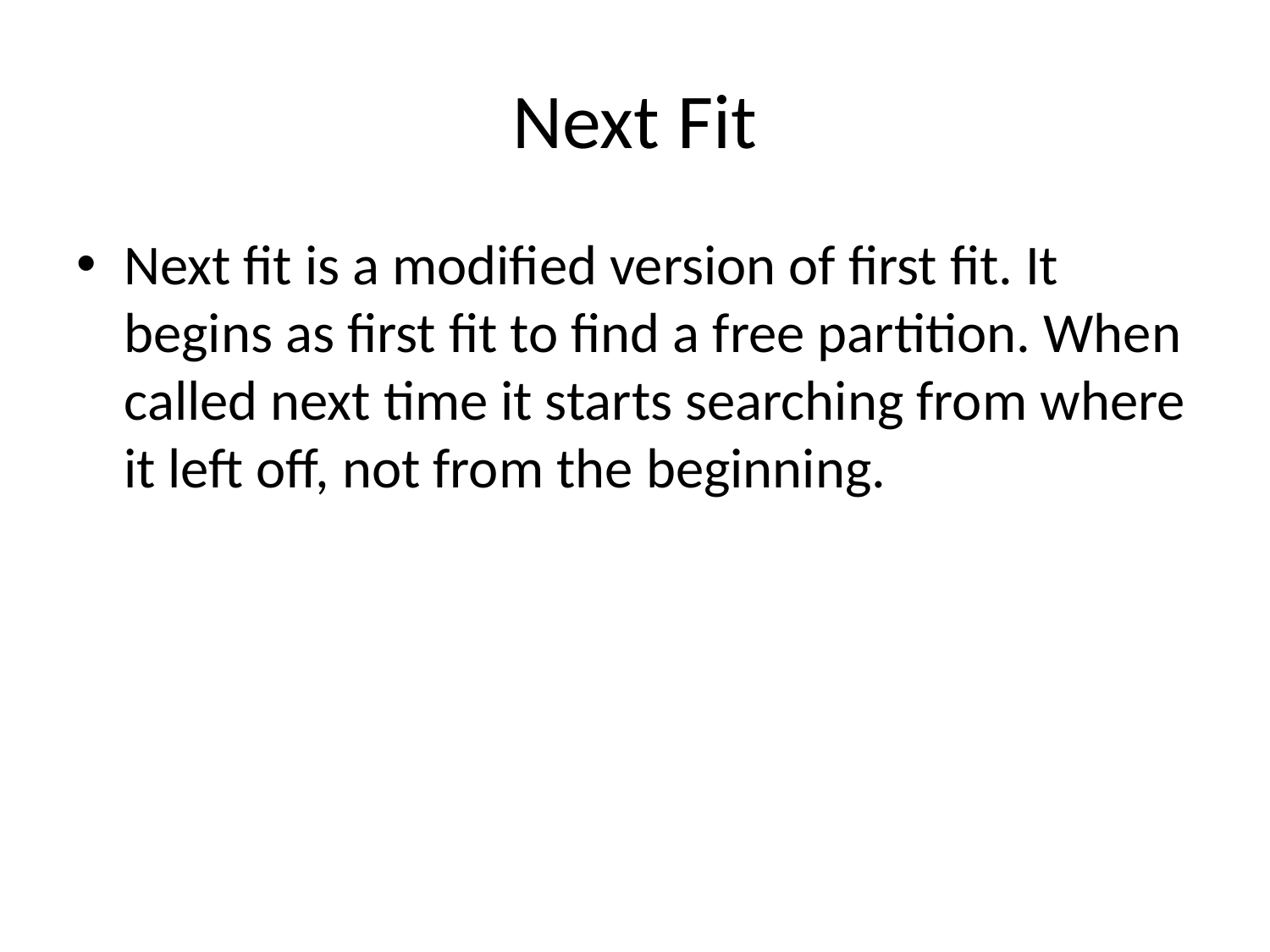

# Next Fit
Next fit is a modified version of first fit. It begins as first fit to find a free partition. When called next time it starts searching from where it left off, not from the beginning.